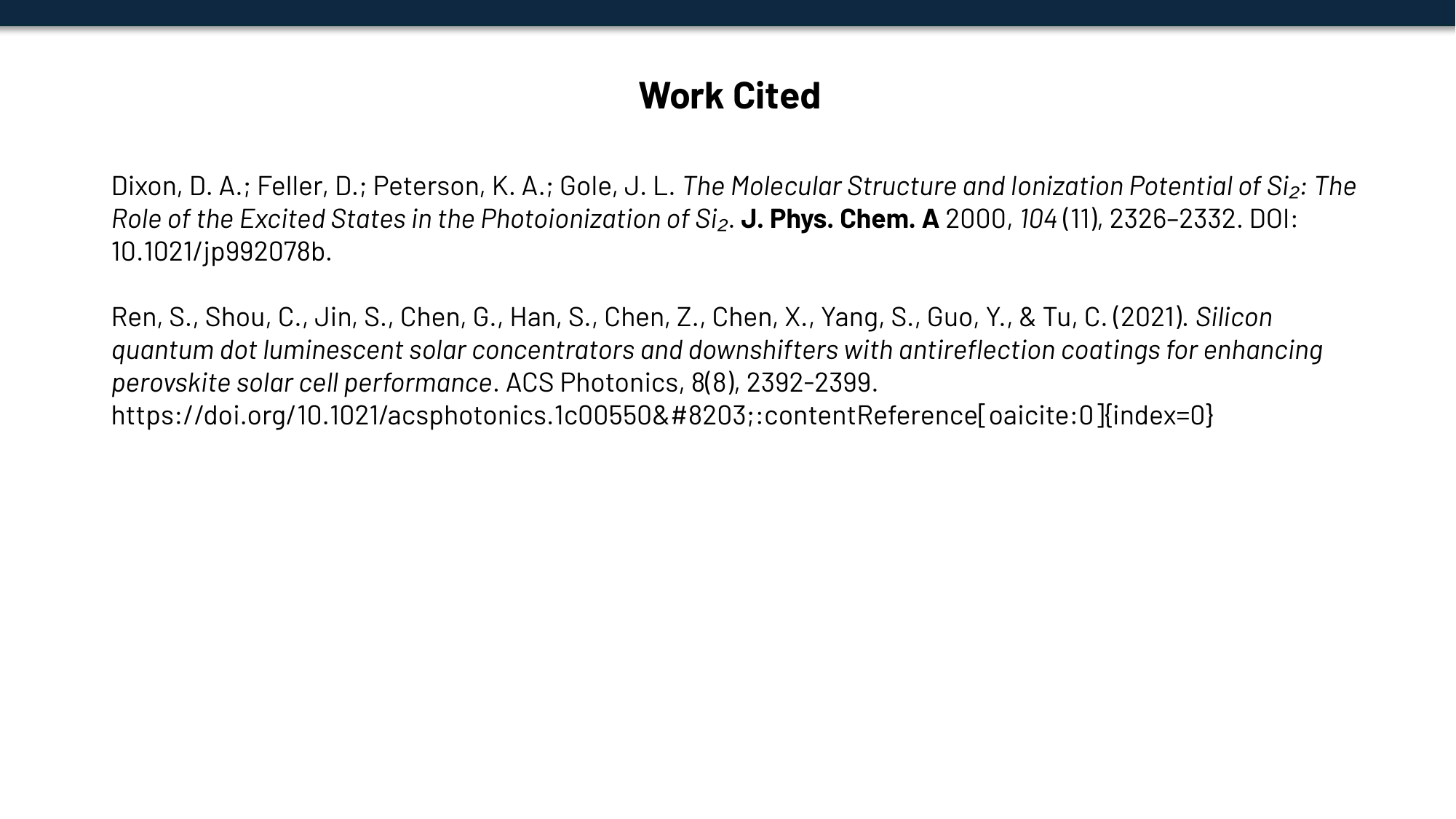

Work Cited
Dixon, D. A.; Feller, D.; Peterson, K. A.; Gole, J. L. The Molecular Structure and Ionization Potential of Si₂: The Role of the Excited States in the Photoionization of Si₂. J. Phys. Chem. A 2000, 104 (11), 2326–2332. DOI: 10.1021/jp992078b.

Ren, S., Shou, C., Jin, S., Chen, G., Han, S., Chen, Z., Chen, X., Yang, S., Guo, Y., & Tu, C. (2021). Silicon quantum dot luminescent solar concentrators and downshifters with antireflection coatings for enhancing perovskite solar cell performance. ACS Photonics, 8(8), 2392-2399. https://doi.org/10.1021/acsphotonics.1c00550&#8203;:contentReference[oaicite:0]{index=0}